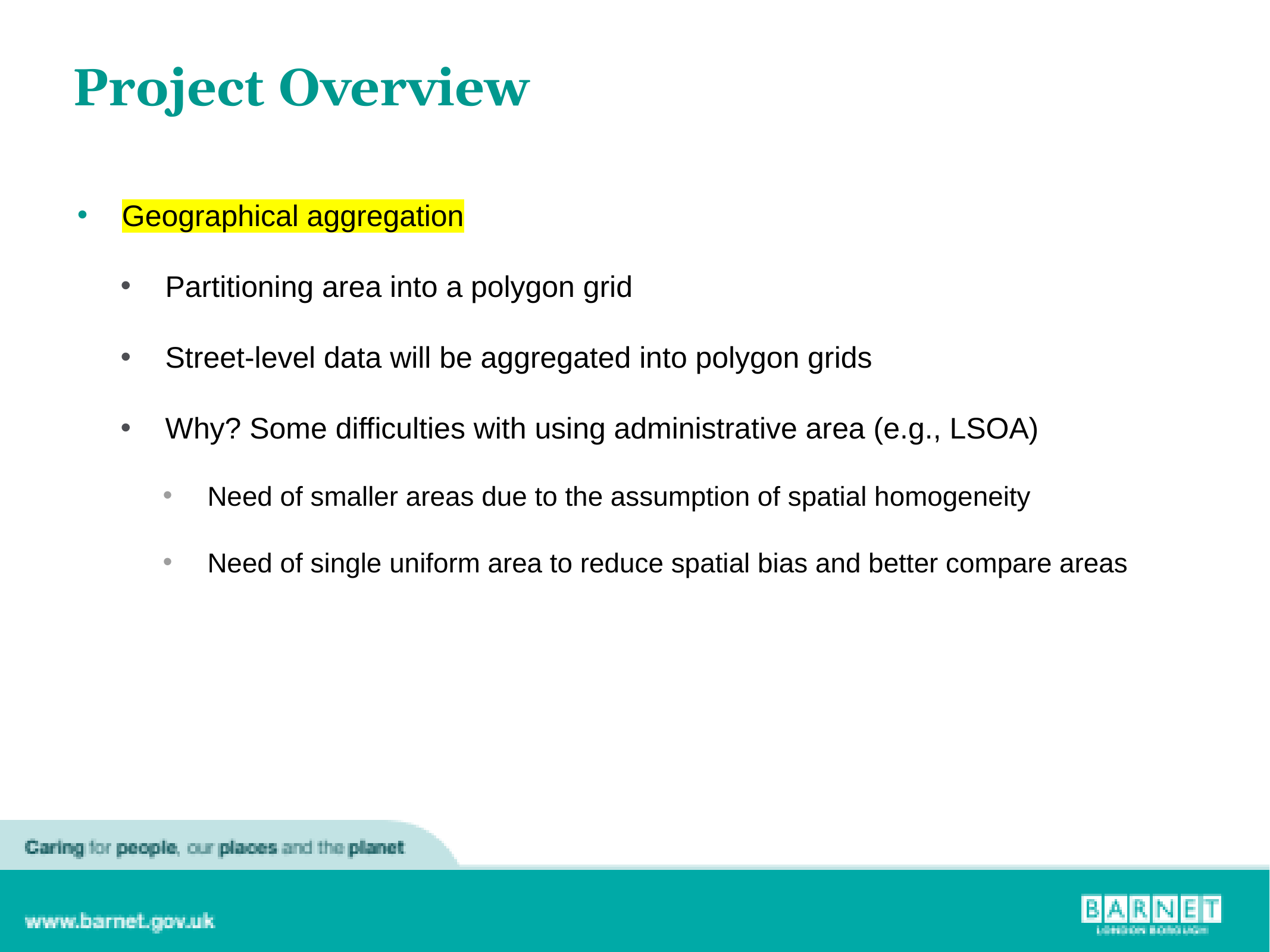

# Project Overview
Geographical aggregation
Partitioning area into a polygon grid
Street-level data will be aggregated into polygon grids
Why? Some difficulties with using administrative area (e.g., LSOA)
Need of smaller areas due to the assumption of spatial homogeneity
Need of single uniform area to reduce spatial bias and better compare areas